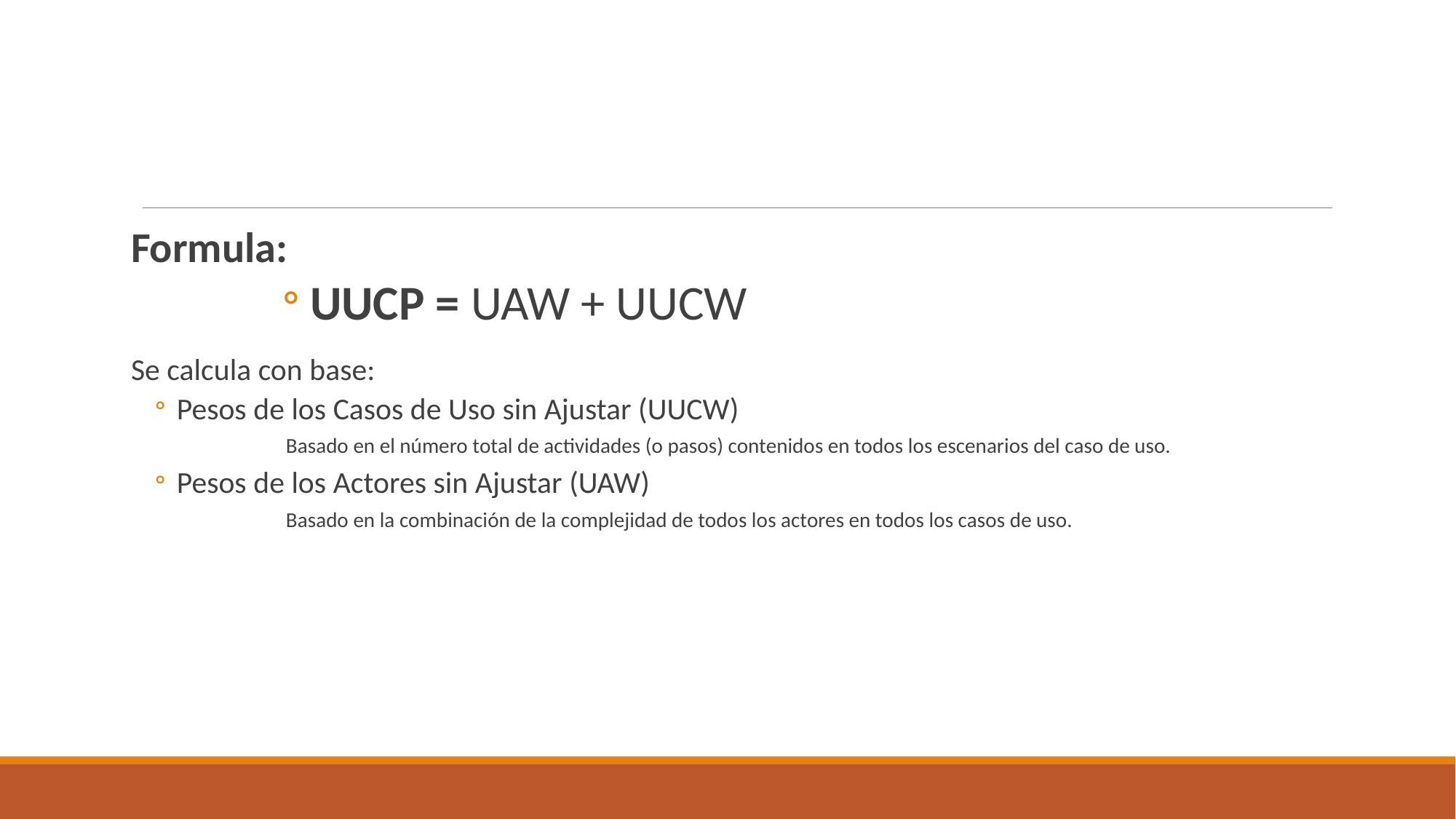

Formula:
UUCP = UAW + UUCW
Se calcula con base:
Pesos de los Casos de Uso sin Ajustar (UUCW)
	Basado en el número total de actividades (o pasos) contenidos en todos los escenarios del caso de uso.
Pesos de los Actores sin Ajustar (UAW)
	Basado en la combinación de la complejidad de todos los actores en todos los casos de uso.